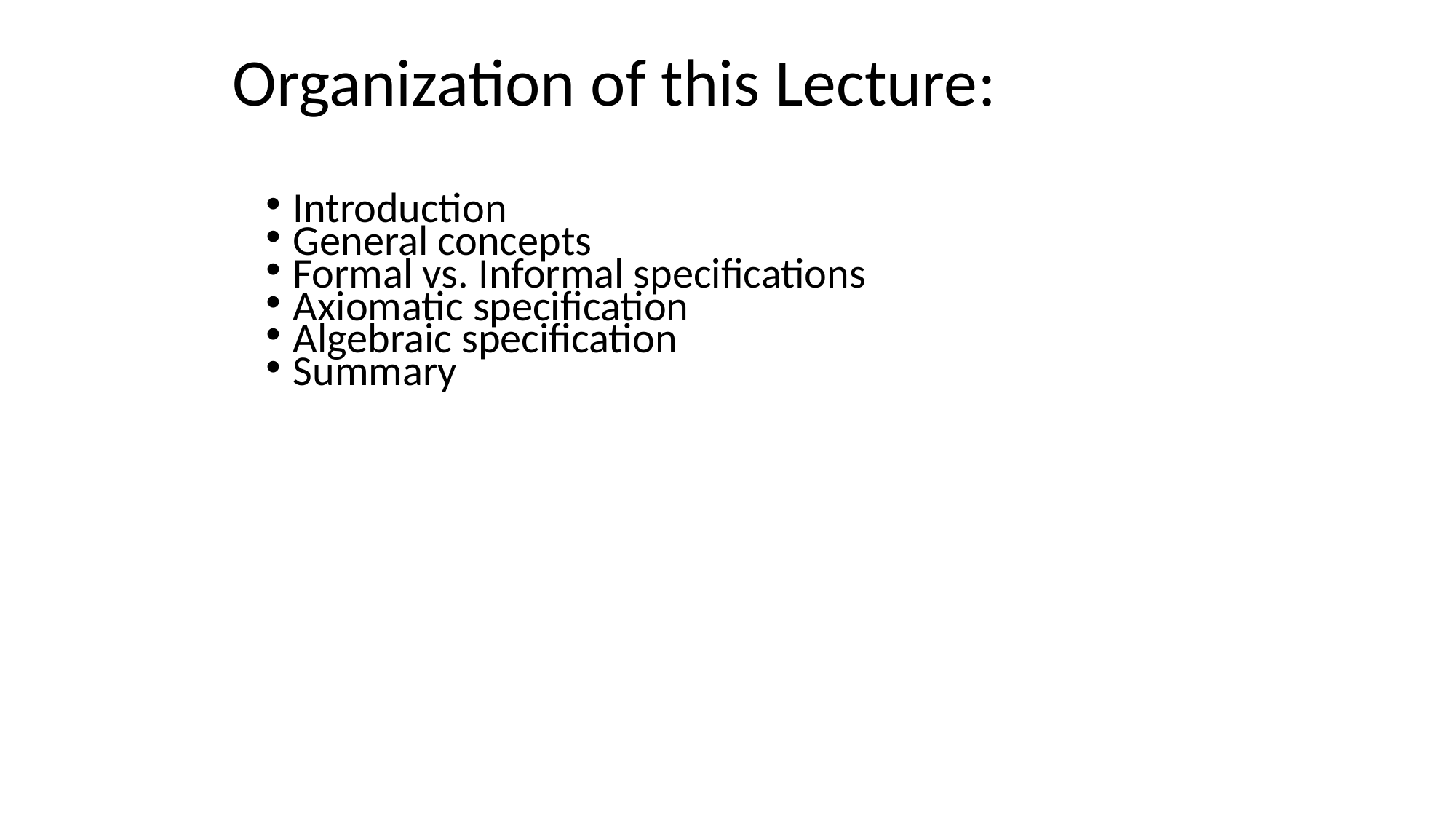

# Organization of this Lecture:
Introduction
General concepts
Formal vs. Informal specifications
Axiomatic specification
Algebraic specification
Summary